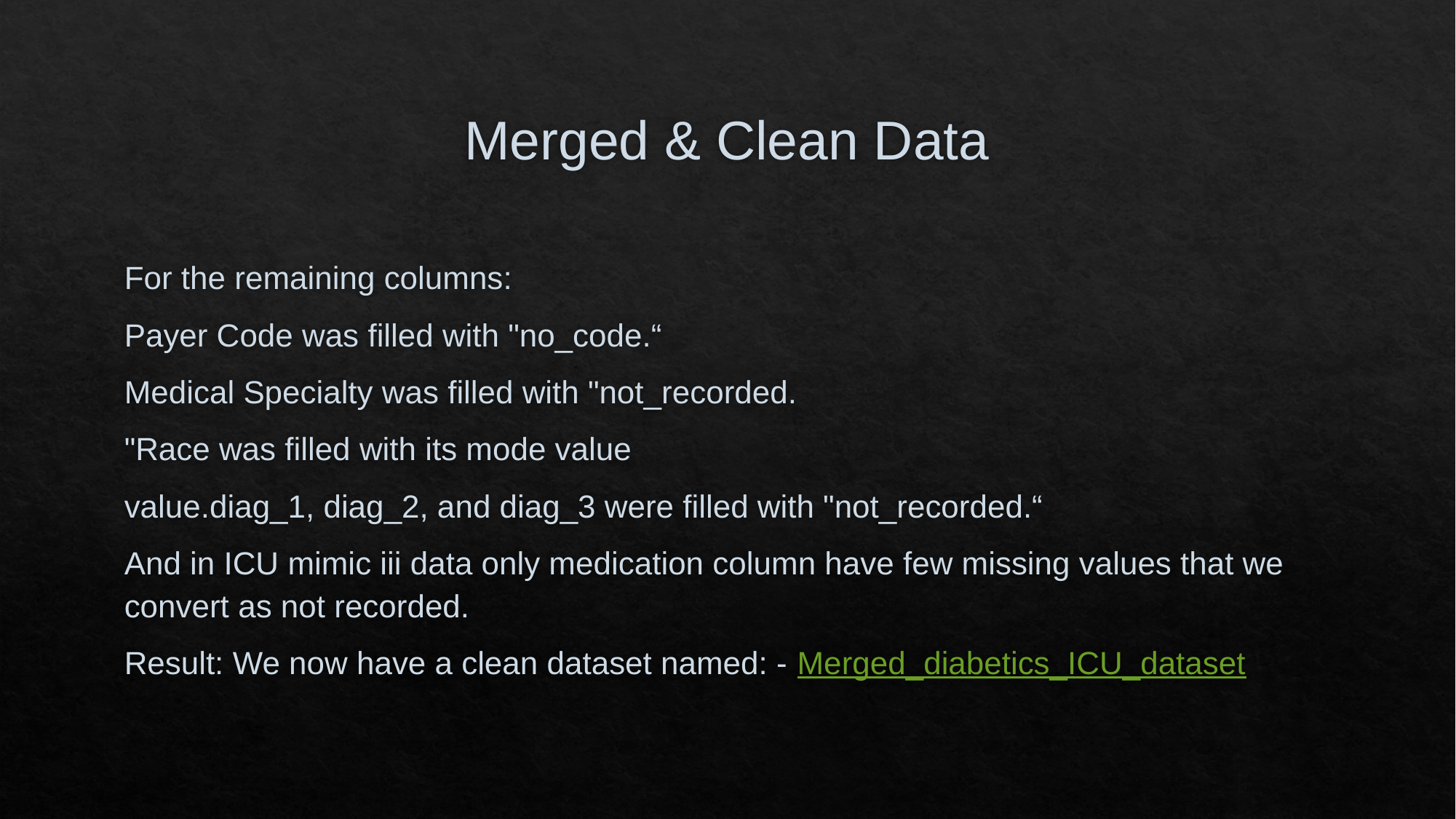

# Merged & Clean Data
For the remaining columns:
Payer Code was filled with "no_code.“
Medical Specialty was filled with "not_recorded.
"Race was filled with its mode value
value.diag_1, diag_2, and diag_3 were filled with "not_recorded.“
And in ICU mimic iii data only medication column have few missing values that we convert as not recorded.
Result: We now have a clean dataset named: - Merged_diabetics_ICU_dataset